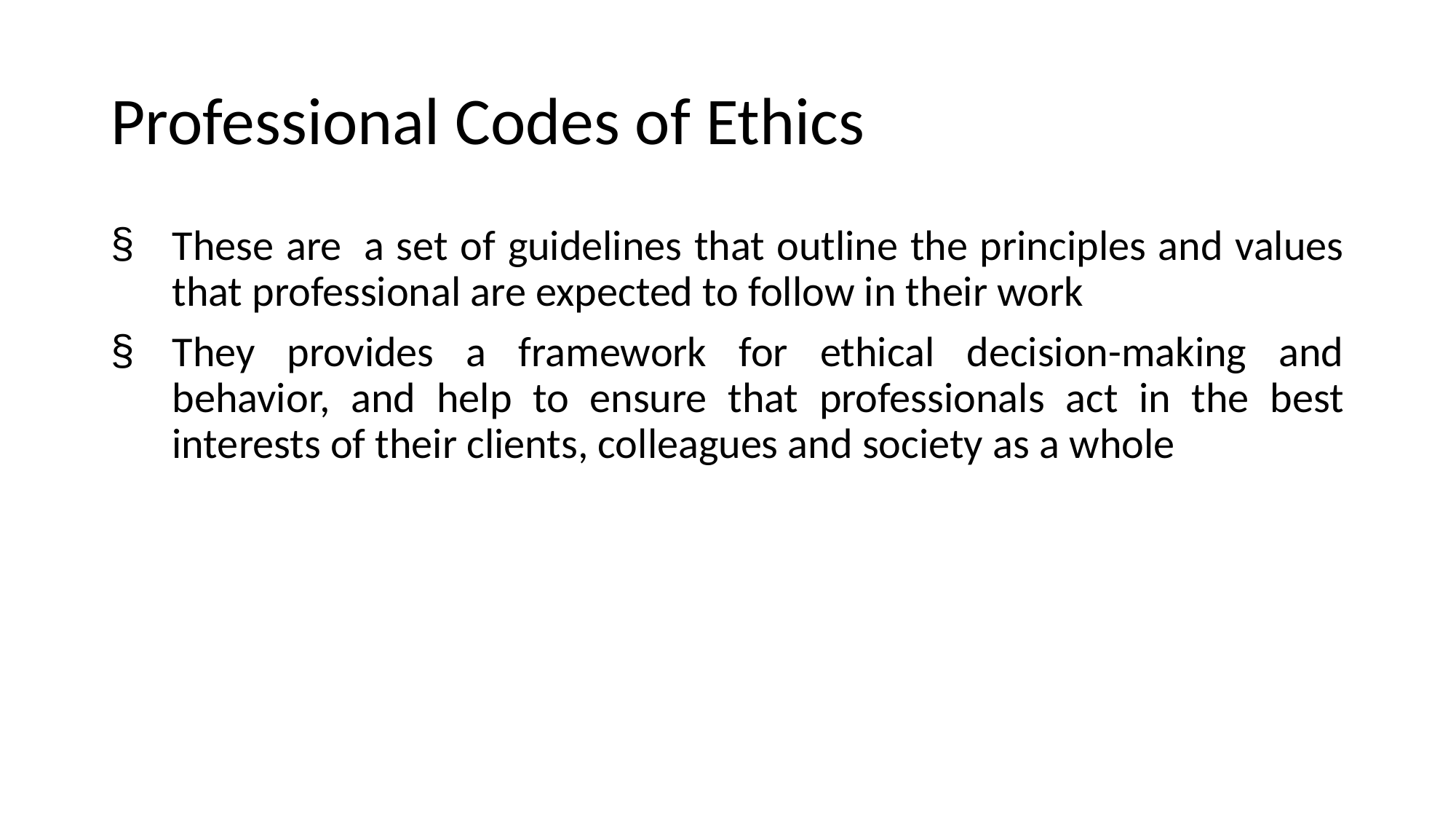

# Professional Codes of Ethics
These are  a set of guidelines that outline the principles and values that professional are expected to follow in their work
They provides a framework for ethical decision-making and behavior, and help to ensure that professionals act in the best interests of their clients, colleagues and society as a whole